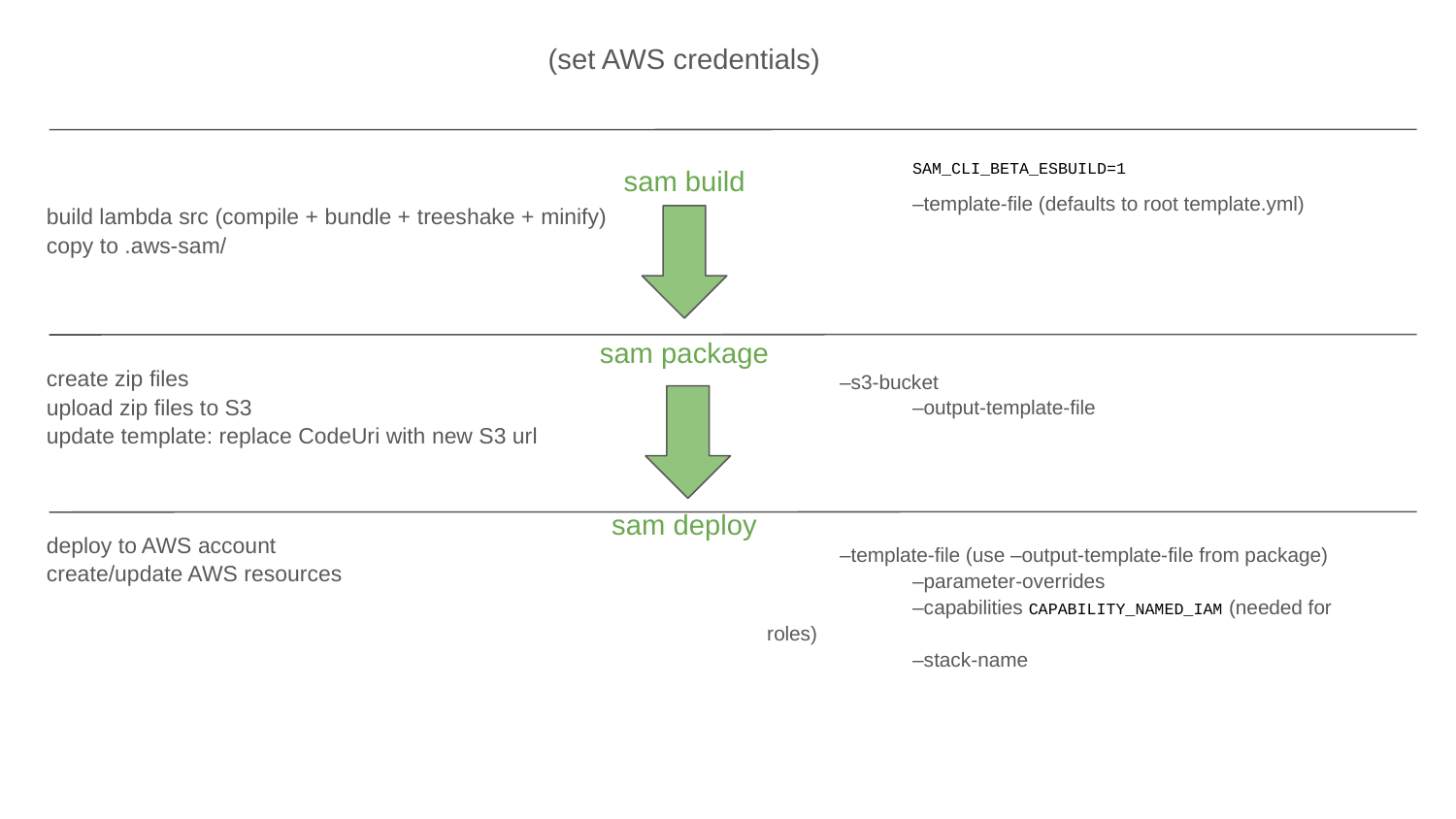

(set AWS credentials)

sam build

sam package

sam deploy

build lambda src (compile + bundle + treeshake + minify)
copy to .aws-sam/

create zip files
upload zip files to S3
update template: replace CodeUri with new S3 url
deploy to AWS account
create/update AWS resources

	SAM_CLI_BETA_ESBUILD=1
	–template-file (defaults to root template.yml)

–s3-bucket
	–output-template-file

–template-file (use –output-template-file from package)
	–parameter-overrides
	–capabilities CAPABILITY_NAMED_IAM (needed for roles)
	–stack-name